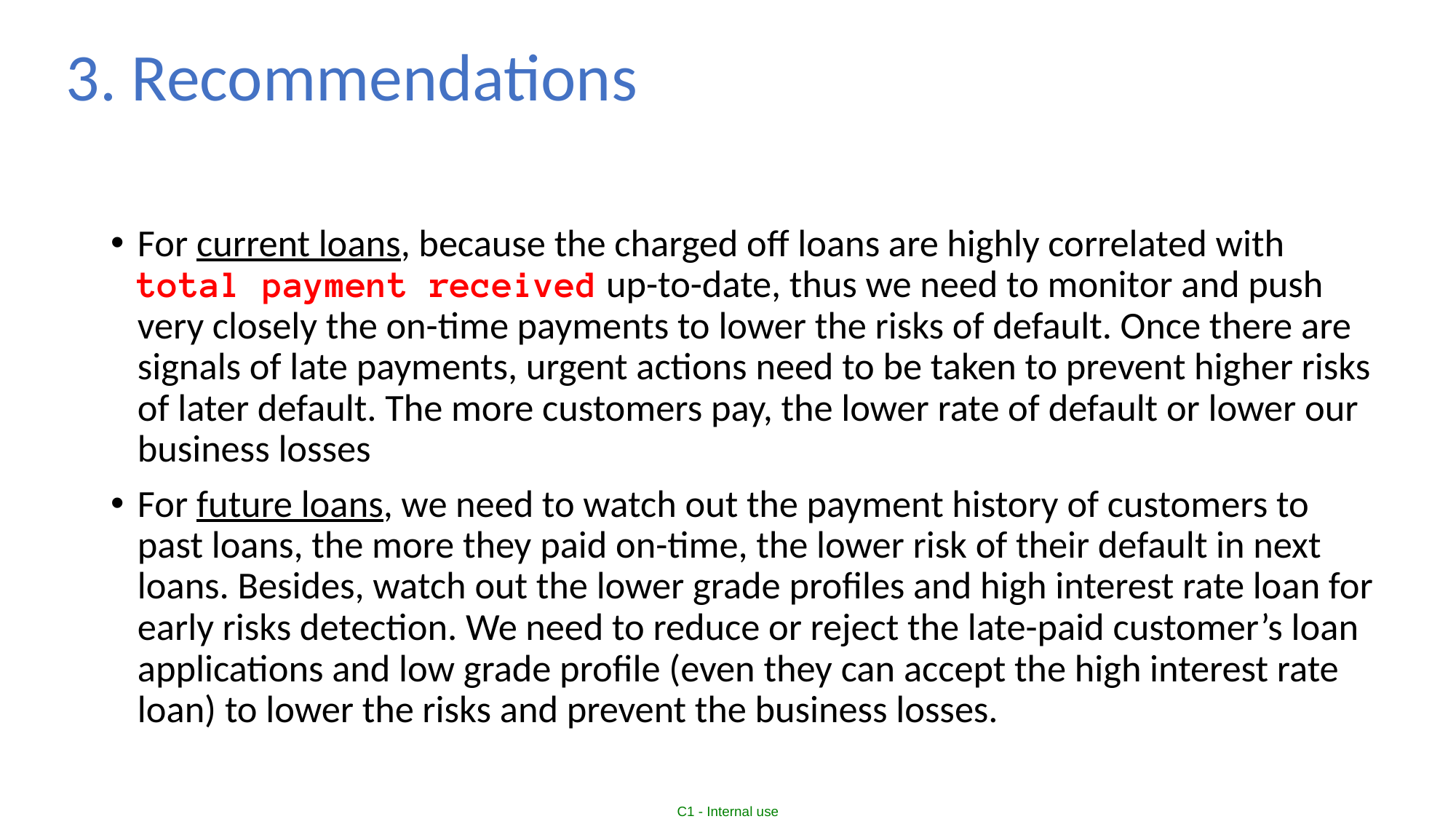

3. Recommendations
For current loans, because the charged off loans are highly correlated with total payment received up-to-date, thus we need to monitor and push very closely the on-time payments to lower the risks of default. Once there are signals of late payments, urgent actions need to be taken to prevent higher risks of later default. The more customers pay, the lower rate of default or lower our business losses
For future loans, we need to watch out the payment history of customers to past loans, the more they paid on-time, the lower risk of their default in next loans. Besides, watch out the lower grade profiles and high interest rate loan for early risks detection. We need to reduce or reject the late-paid customer’s loan applications and low grade profile (even they can accept the high interest rate loan) to lower the risks and prevent the business losses.